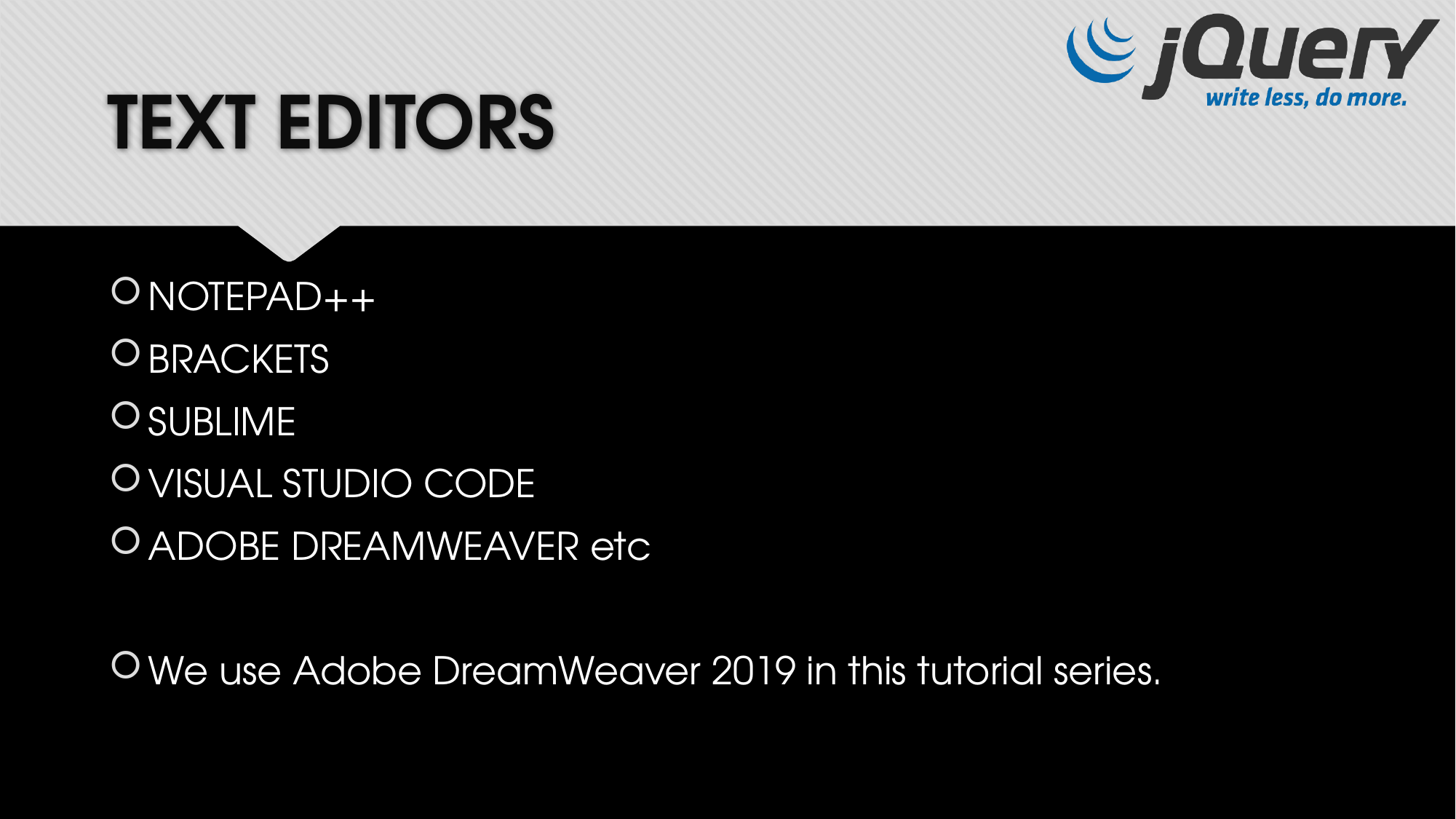

# TEXT EDITORS
NOTEPAD++
BRACKETS
SUBLIME
VISUAL STUDIO CODE
ADOBE DREAMWEAVER etc

We use Adobe DreamWeaver 2019 in this tutorial series.